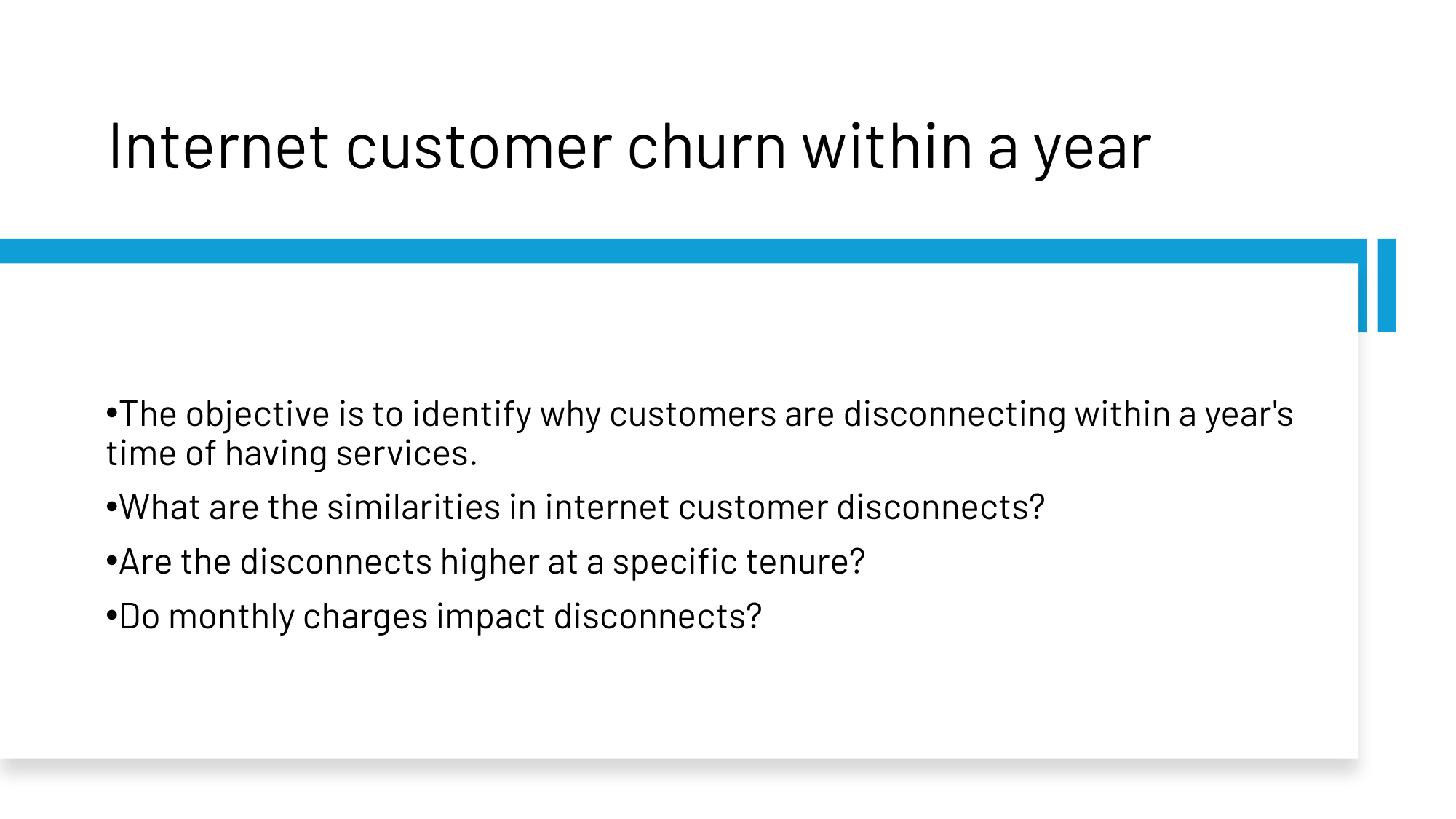

# Internet customer churn within a year

The objective is to identify why customers are disconnecting within a year's time of having services.
What are the similarities in internet customer disconnects?
Are the disconnects higher at a specific tenure?
Do monthly charges impact disconnects?